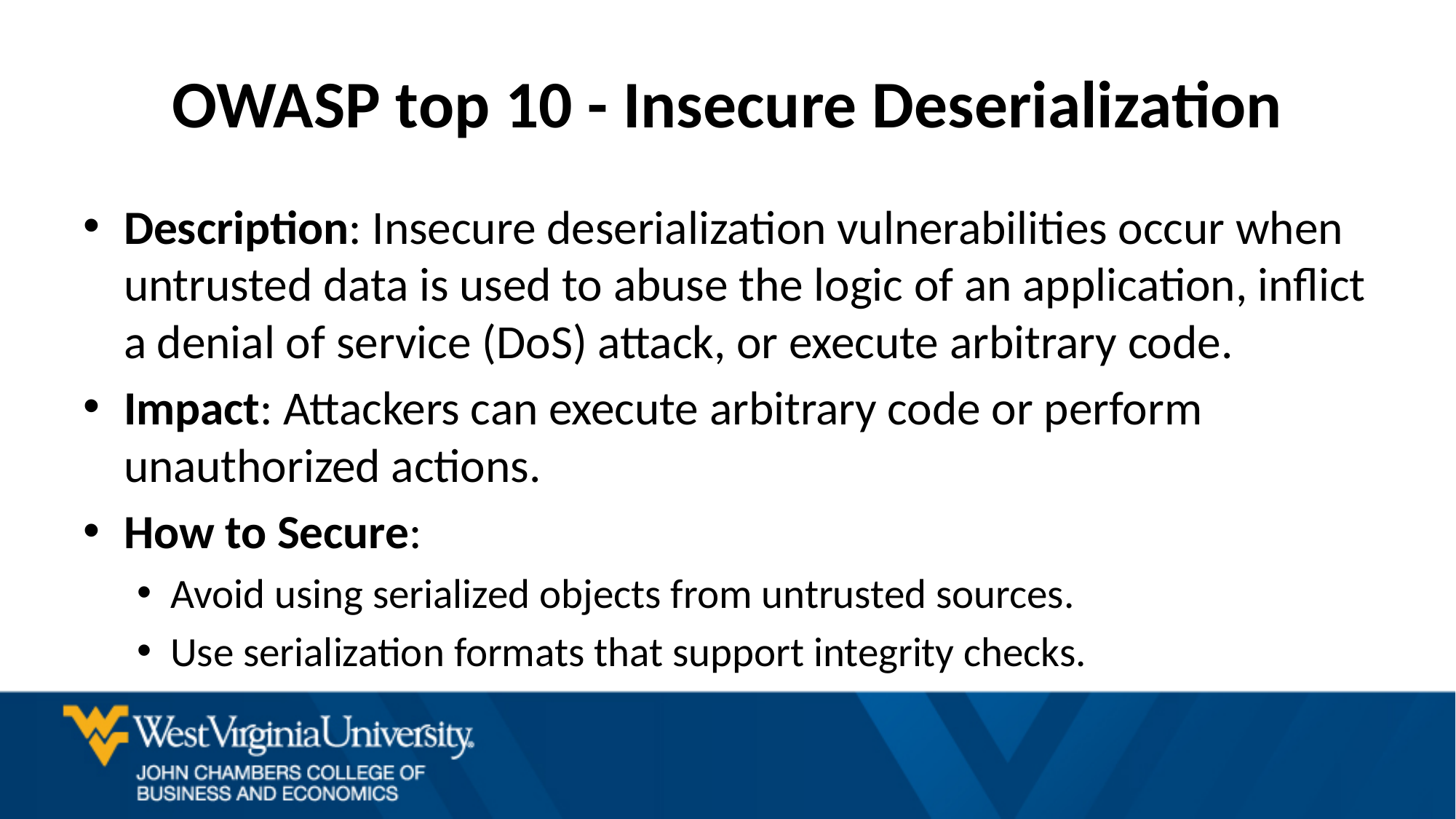

# OWASP top 10 - Insecure Deserialization
Description: Insecure deserialization vulnerabilities occur when untrusted data is used to abuse the logic of an application, inflict a denial of service (DoS) attack, or execute arbitrary code.
Impact: Attackers can execute arbitrary code or perform unauthorized actions.
How to Secure:
Avoid using serialized objects from untrusted sources.
Use serialization formats that support integrity checks.